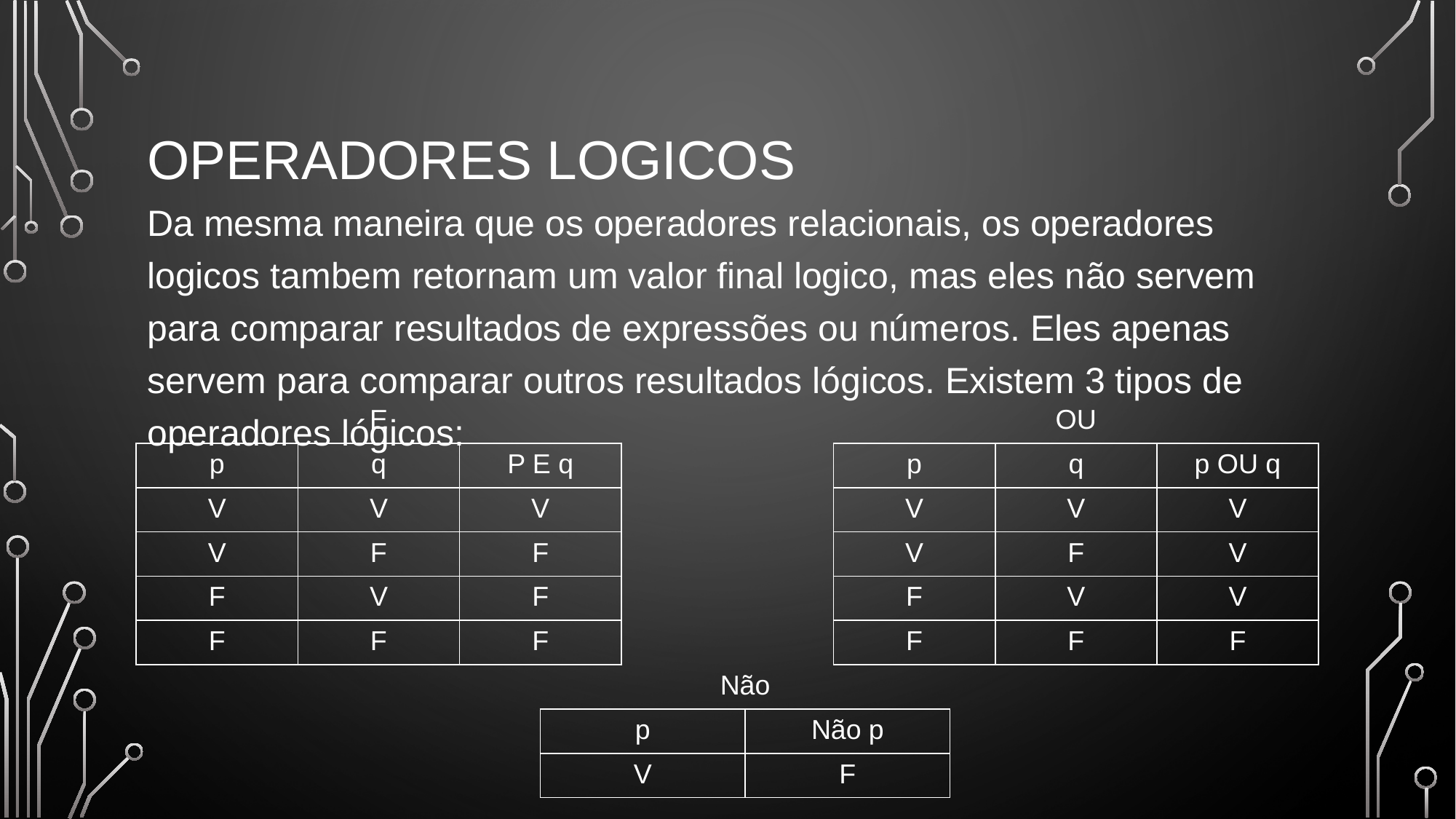

# Operadores logicos
Da mesma maneira que os operadores relacionais, os operadores logicos tambem retornam um valor final logico, mas eles não servem para comparar resultados de expressões ou números. Eles apenas servem para comparar outros resultados lógicos. Existem 3 tipos de operadores lógicos:
| E |  |  |
| --- | --- | --- |
| p | q | P E q |
| V | V | V |
| V | F | F |
| F | V | F |
| F | F | F |
| OU |  |  |
| --- | --- | --- |
| p | q | p OU q |
| V | V | V |
| V | F | V |
| F | V | V |
| F | F | F |
| Não |  |
| --- | --- |
| p | Não p |
| V | F |